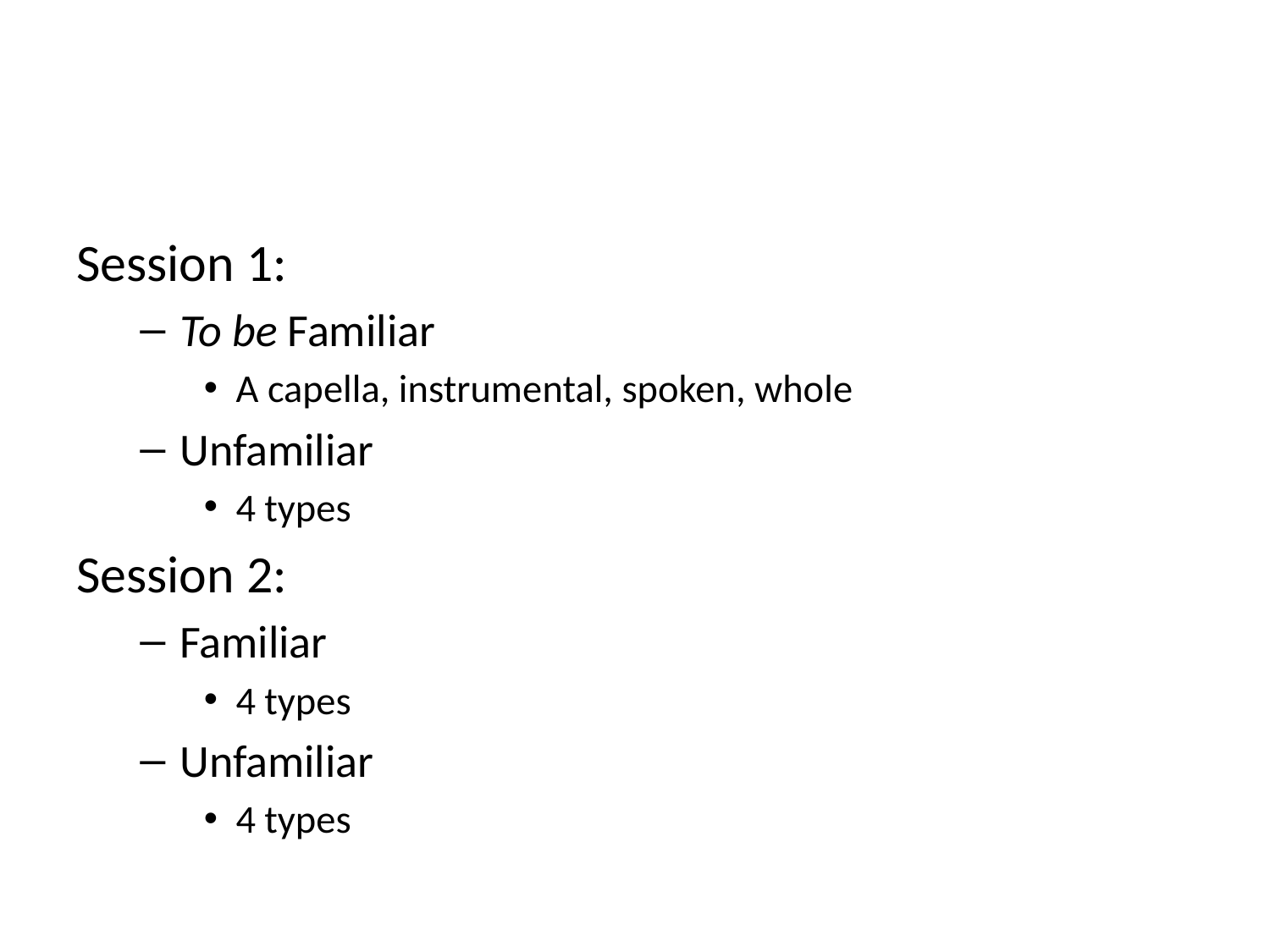

#
Session 1:
To be Familiar
A capella, instrumental, spoken, whole
Unfamiliar
4 types
Session 2:
Familiar
4 types
Unfamiliar
4 types